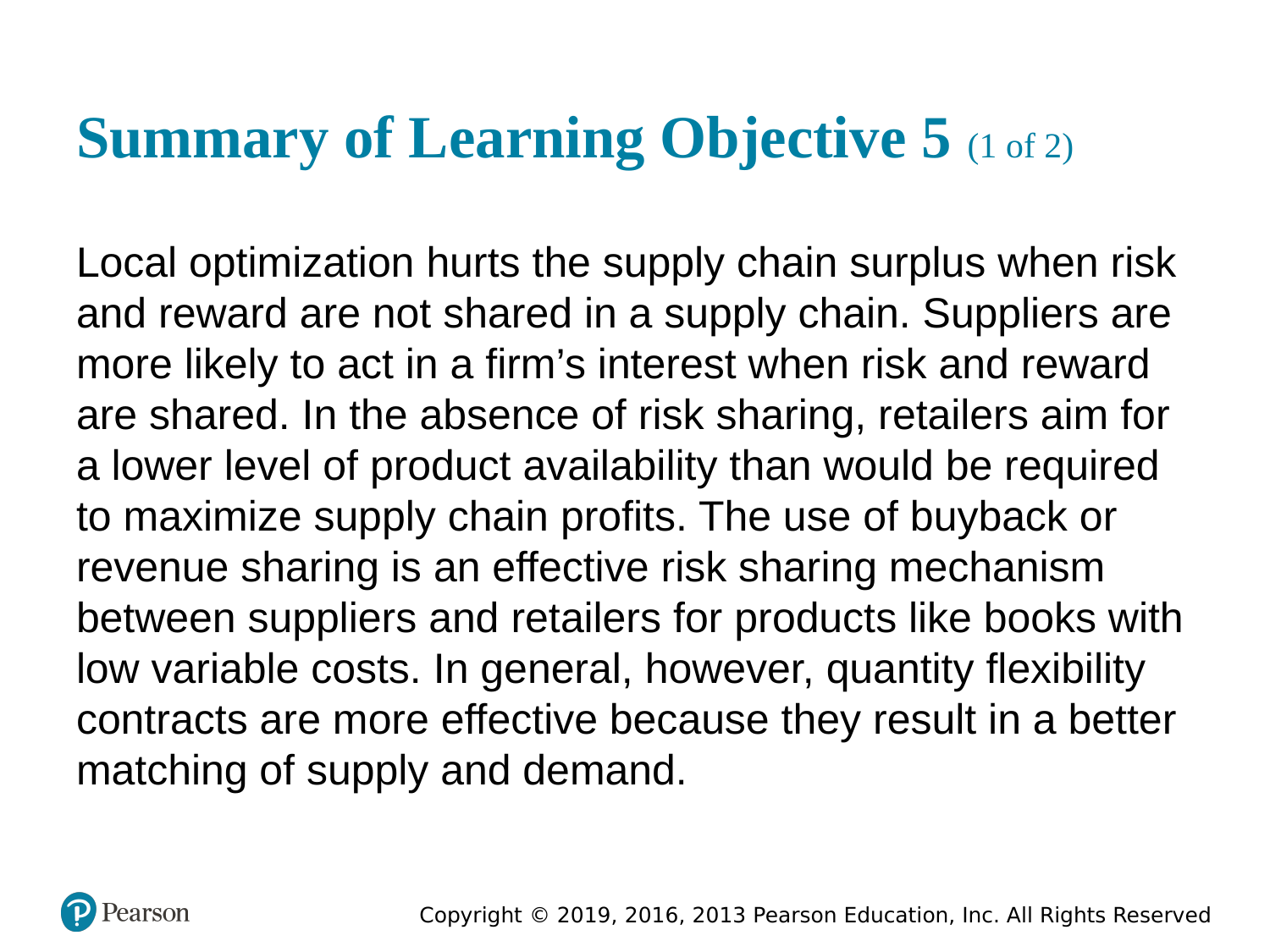

# Summary of Learning Objective 5 (1 of 2)
Local optimization hurts the supply chain surplus when risk and reward are not shared in a supply chain. Suppliers are more likely to act in a firm’s interest when risk and reward are shared. In the absence of risk sharing, retailers aim for a lower level of product availability than would be required to maximize supply chain profits. The use of buyback or revenue sharing is an effective risk sharing mechanism between suppliers and retailers for products like books with low variable costs. In general, however, quantity flexibility contracts are more effective because they result in a better matching of supply and demand.